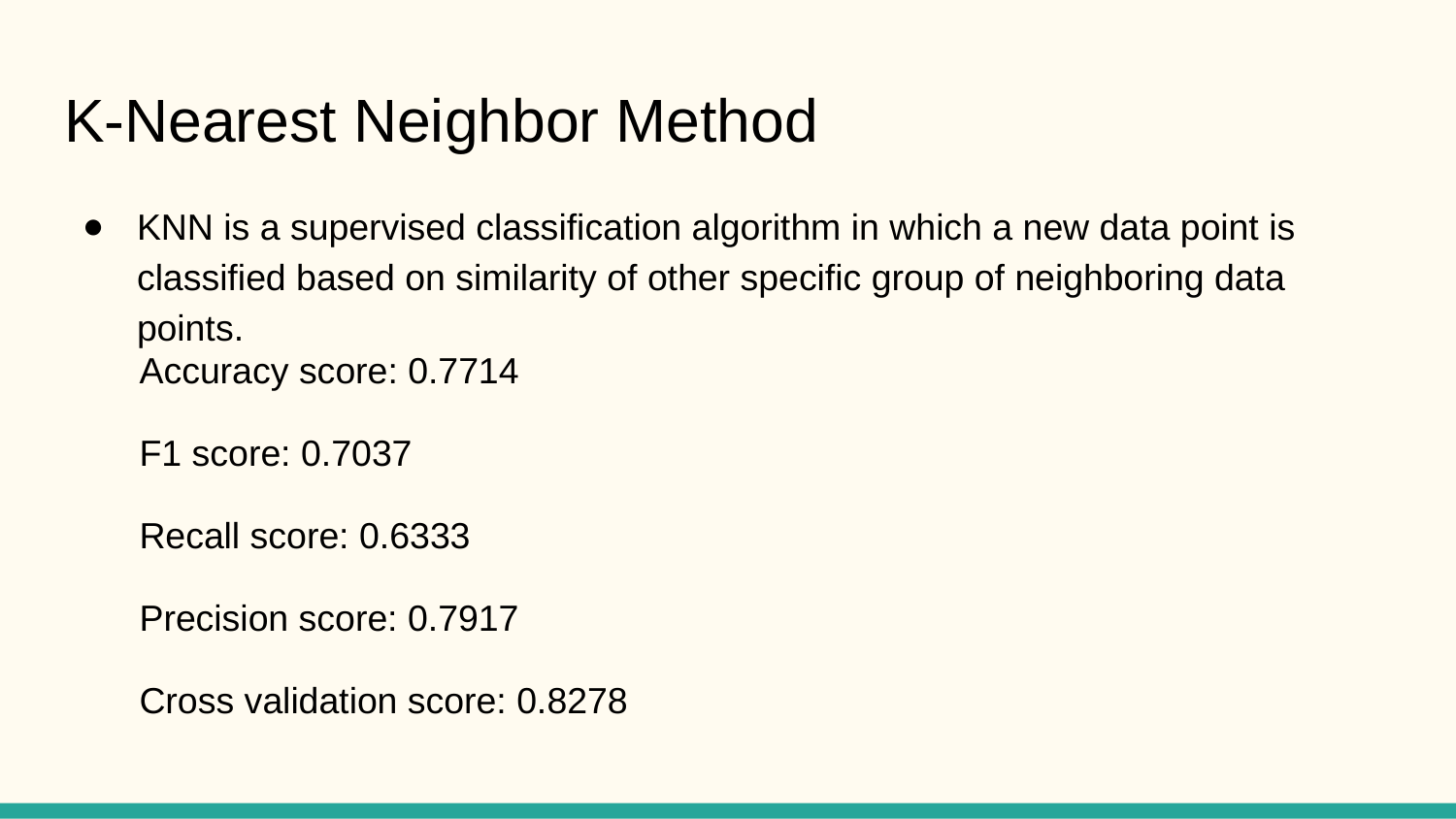

# K-Nearest Neighbor Method
KNN is a supervised classification algorithm in which a new data point is classified based on similarity of other specific group of neighboring data points.
Accuracy score: 0.7714
F1 score: 0.7037
Recall score: 0.6333
Precision score: 0.7917
Cross validation score: 0.8278